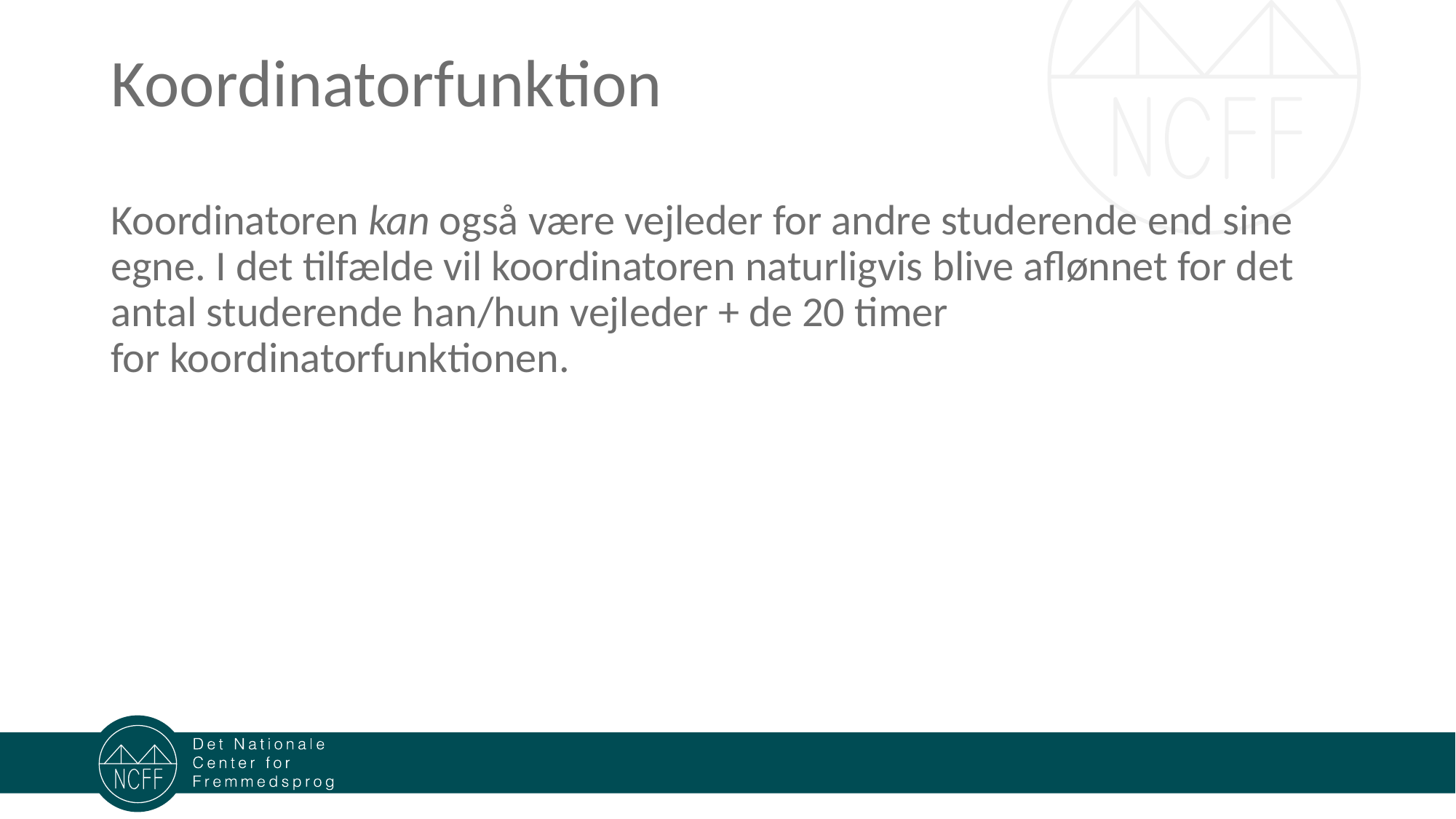

# Koordinatorfunktion
Koordinatoren kan også være vejleder for andre studerende end sine egne. I det tilfælde vil koordinatoren naturligvis blive aflønnet for det antal studerende han/hun vejleder + de 20 timer for koordinatorfunktionen.